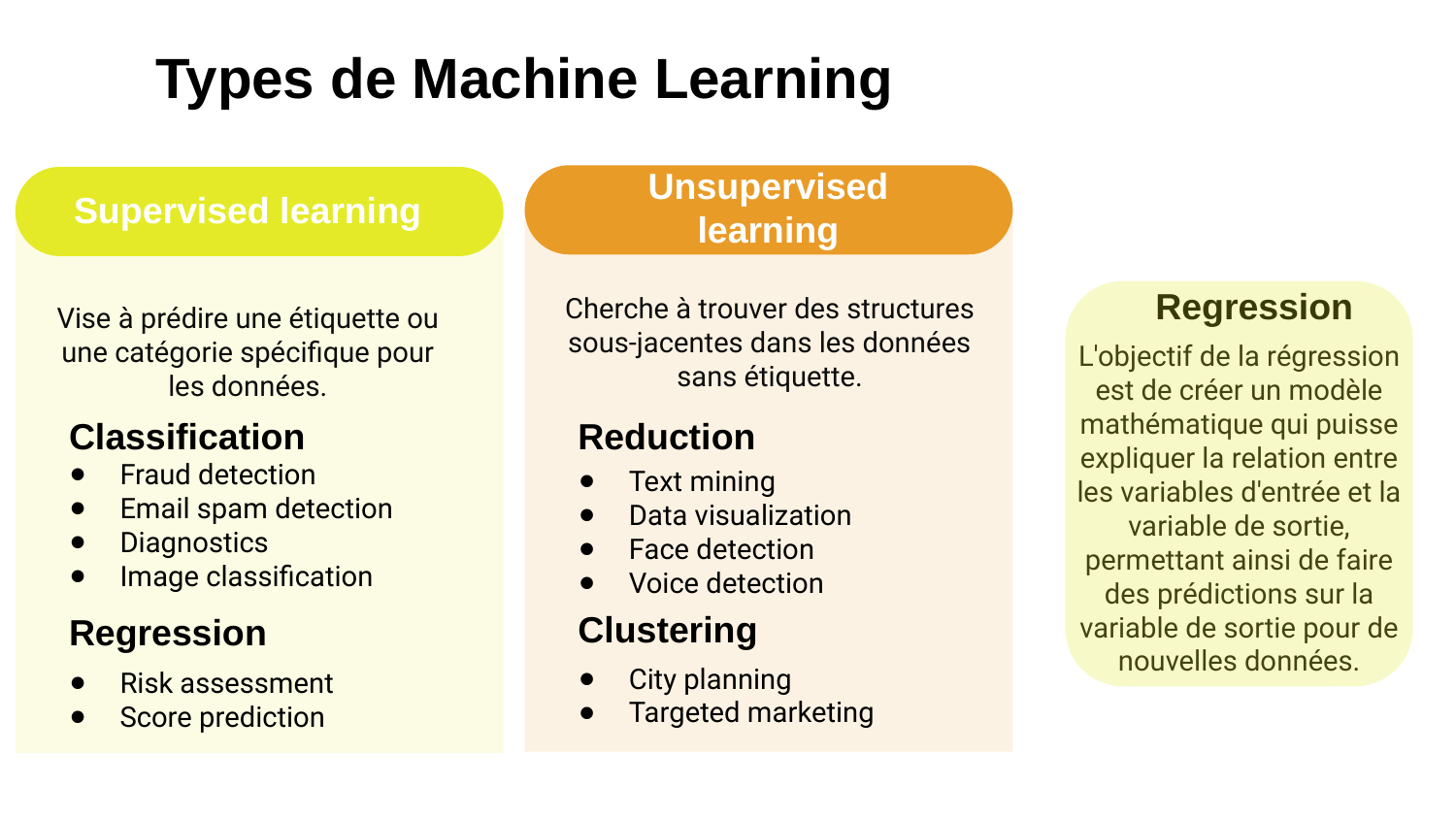

# Types de Machine Learning

Unsupervised learning
Reduction
Text mining
Data visualization
Face detection
Voice detection
Clustering
City planning
Targeted marketing
Supervised learning
Classification
Fraud detection
Email spam detection
Diagnostics
Image classification
Regression
Risk assessment
Score prediction

Cherche à trouver des structures sous-jacentes dans les données sans étiquette.

Regression
L'objectif de la régression est de créer un modèle mathématique qui puisse expliquer la relation entre les variables d'entrée et la variable de sortie, permettant ainsi de faire des prédictions sur la variable de sortie pour de nouvelles données.
Vise à prédire une étiquette ou une catégorie spécifique pour les données.